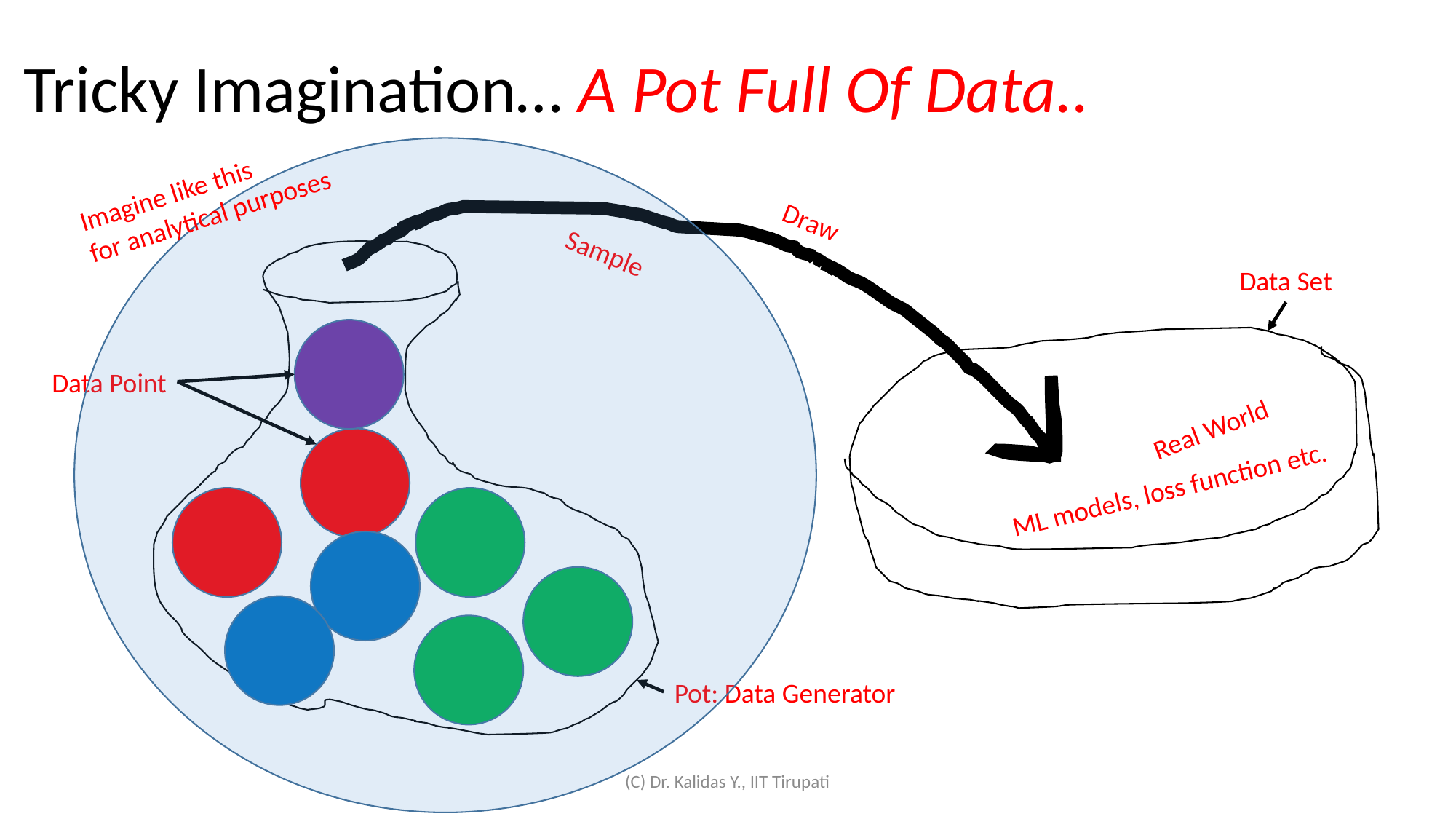

# Tricky Imagination… A Pot Full Of Data..

Imagine like this
for analytical purposes
Draw

Sample

Data Set

Data Point
Real World

ML models, loss function etc.

Pot: Data Generator
(C) Dr. Kalidas Y., IIT Tirupati